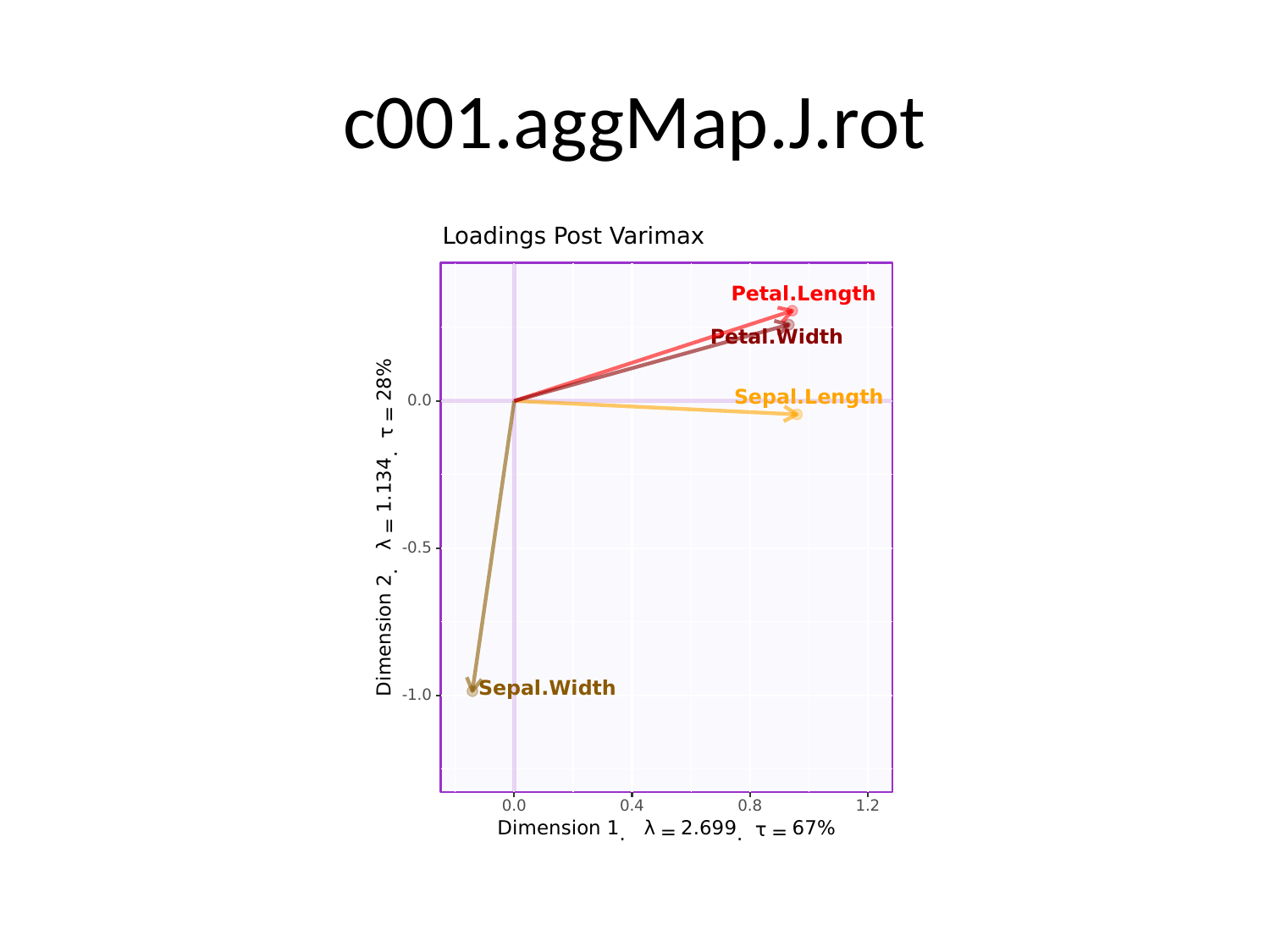

# c001.aggMap.J.rot

Loadings Post Varimax

Petal.Length

Petal.Width
%
28
Sepal.Length
0.0

=
τ

.

1.134
=
λ
-0.5

.
2

Dimension

Sepal.Width

-1.0

0.0
0.4
0.8
1.2
Dimension
λ
2.699
67
%
1
τ
=
=
.
.